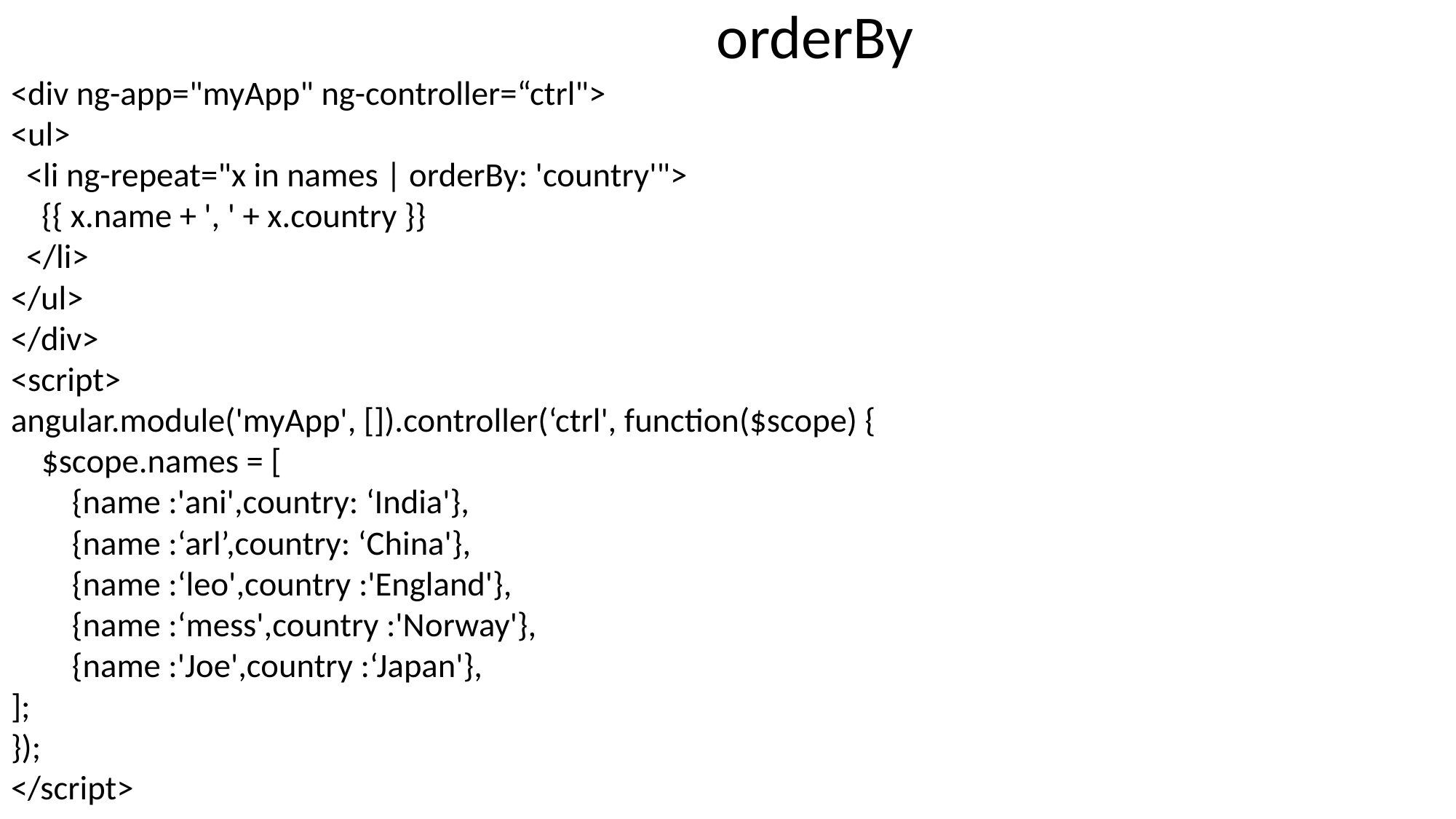

orderBy
<div ng-app="myApp" ng-controller=“ctrl">
<ul>
  <li ng-repeat="x in names | orderBy: 'country'">
    {{ x.name + ', ' + x.country }}
  </li>
</ul>
</div>
<script>
angular.module('myApp', []).controller(‘ctrl', function($scope) {
    $scope.names = [
        {name :'ani',country: ‘India'},
        {name :‘arl’,country: ‘China'},
        {name :‘leo',country :'England'},
        {name :‘mess',country :'Norway'},
        {name :'Joe',country :‘Japan'},
];
});
</script>